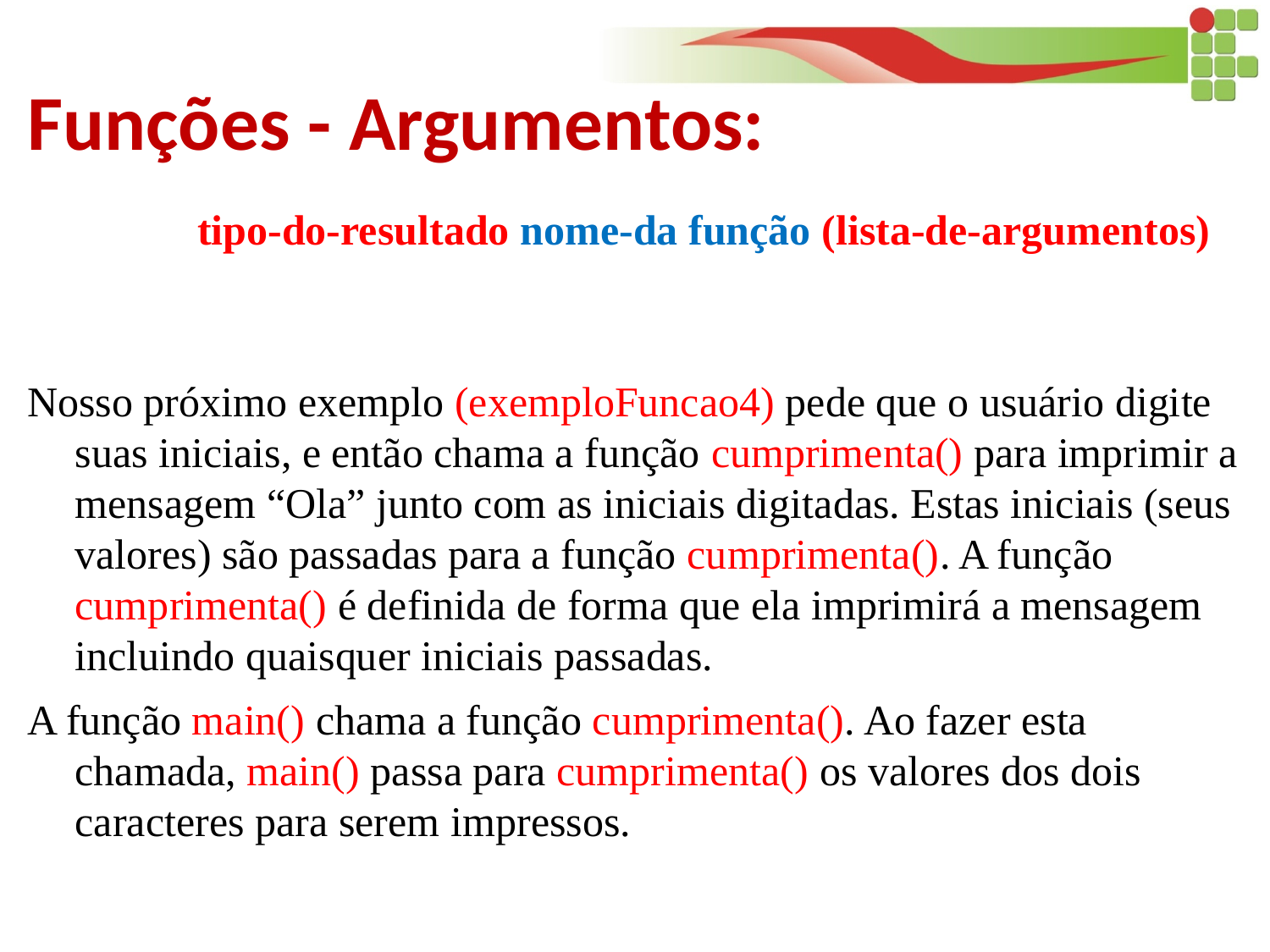

Funções - Argumentos:

Nosso próximo exemplo (exemploFuncao4) pede que o usuário digite suas iniciais, e então chama a função cumprimenta() para imprimir a mensagem “Ola” junto com as iniciais digitadas. Estas iniciais (seus valores) são passadas para a função cumprimenta(). A função cumprimenta() é definida de forma que ela imprimirá a mensagem incluindo quaisquer iniciais passadas.
A função main() chama a função cumprimenta(). Ao fazer esta chamada, main() passa para cumprimenta() os valores dos dois caracteres para serem impressos.

tipo-do-resultado nome-da função (lista-de-argumentos)